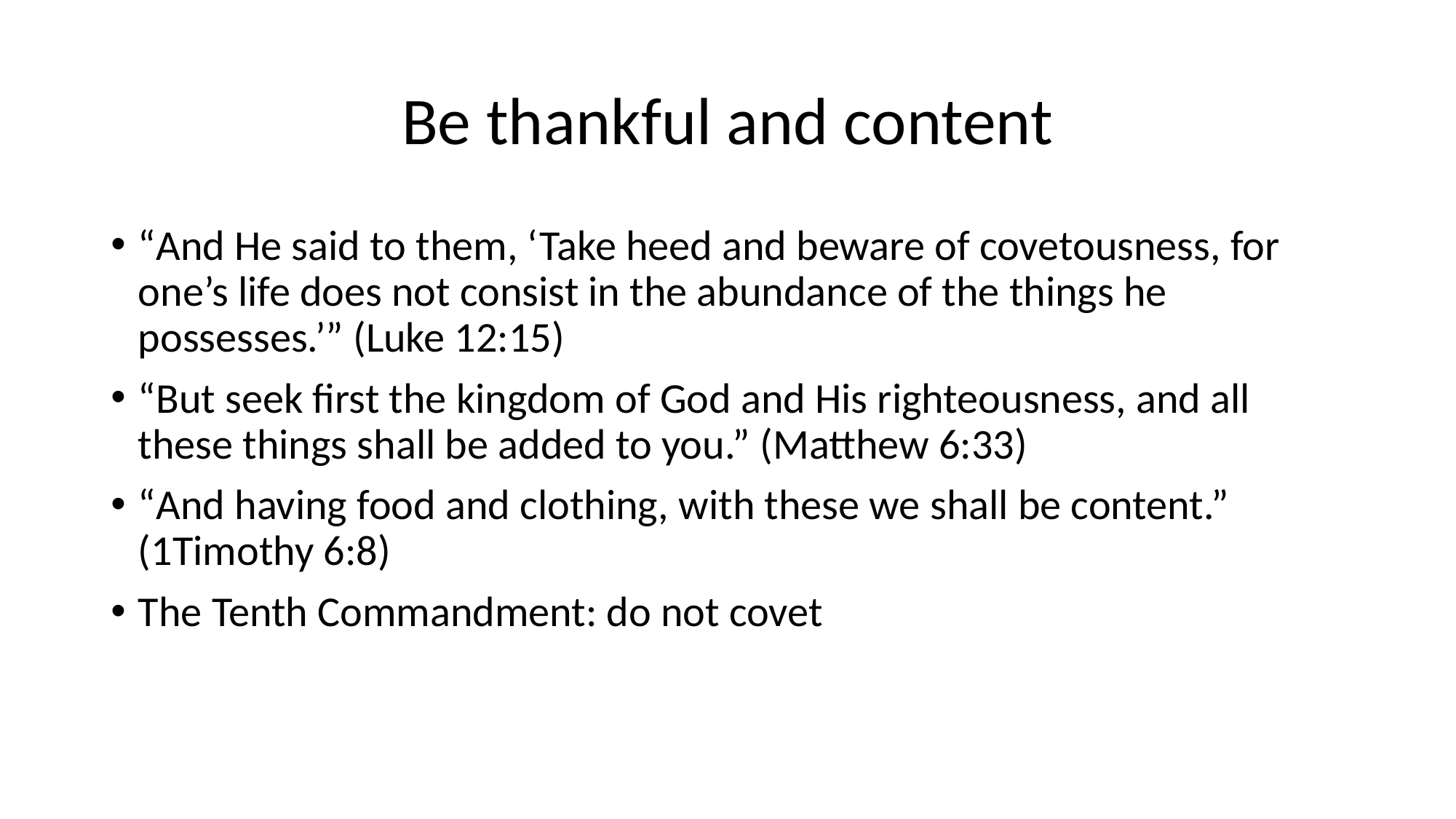

# Be thankful and content
“And He said to them, ‘Take heed and beware of covetousness, for one’s life does not consist in the abundance of the things he possesses.’” (Luke 12:15)
“But seek first the kingdom of God and His righteousness, and all these things shall be added to you.” (Matthew 6:33)
“And having food and clothing, with these we shall be content.” (1Timothy 6:8)
The Tenth Commandment: do not covet